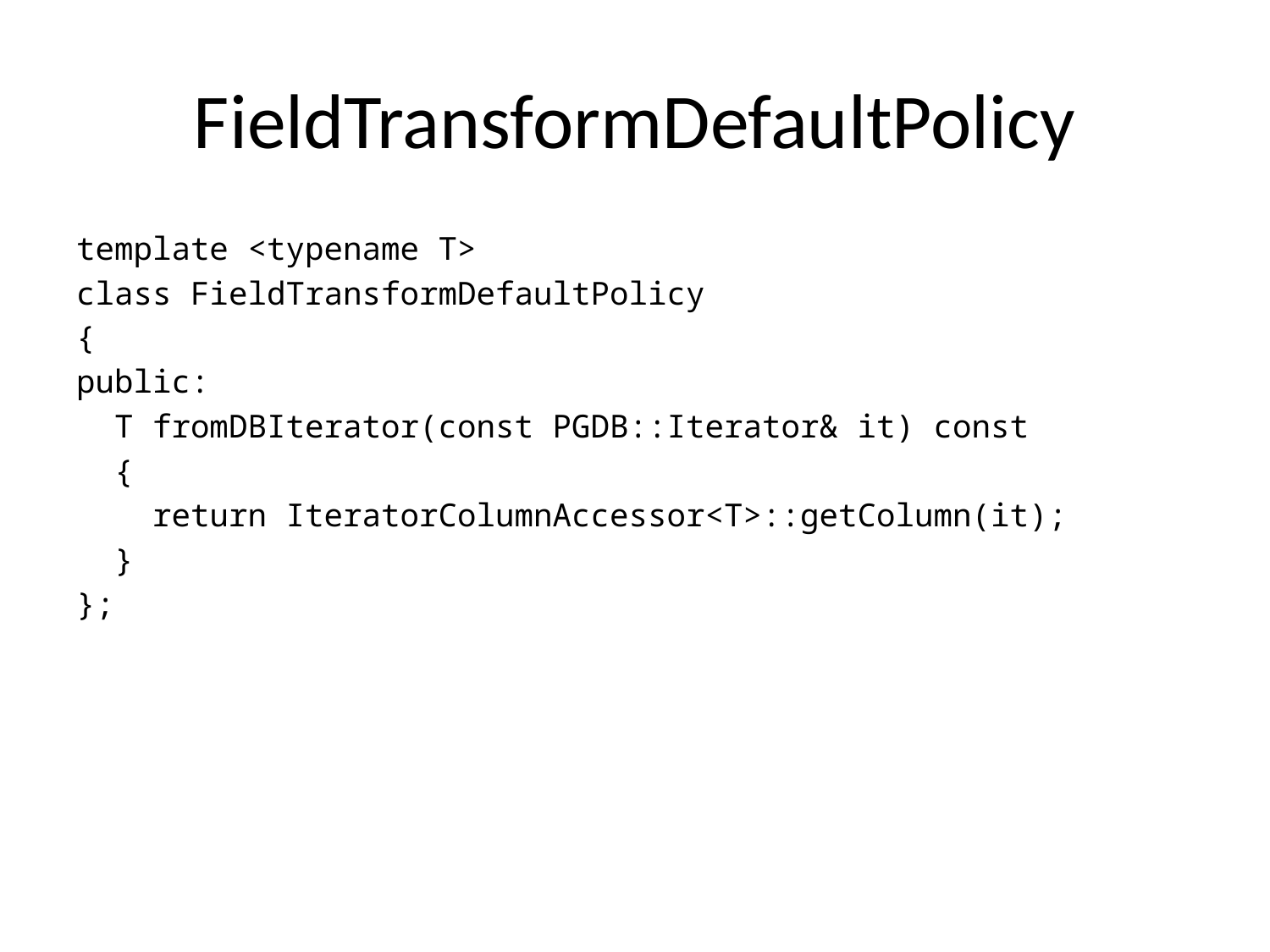

# FieldTransformDefaultPolicy
template <typename T>
class FieldTransformDefaultPolicy
{
public:
  T fromDBIterator(const PGDB::Iterator& it) const
  {
    return IteratorColumnAccessor<T>::getColumn(it);
  }
};